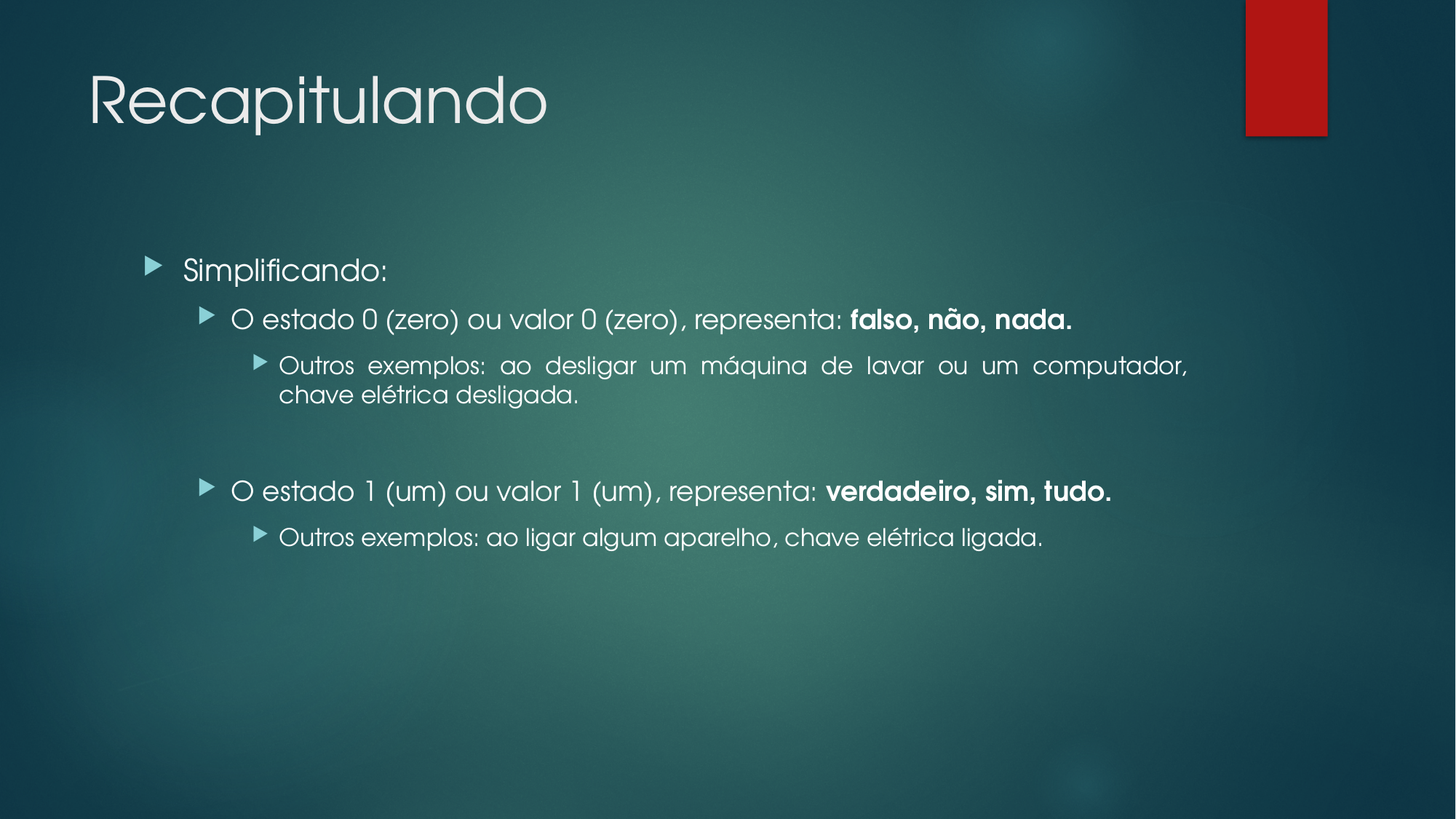

# Recapitulando
Simplificando:
O estado 0 (zero) ou valor 0 (zero), representa: falso, não, nada.
Outros exemplos: ao desligar um máquina de lavar ou um computador, chave elétrica desligada.

O estado 1 (um) ou valor 1 (um), representa: verdadeiro, sim, tudo.
Outros exemplos: ao ligar algum aparelho, chave elétrica ligada.